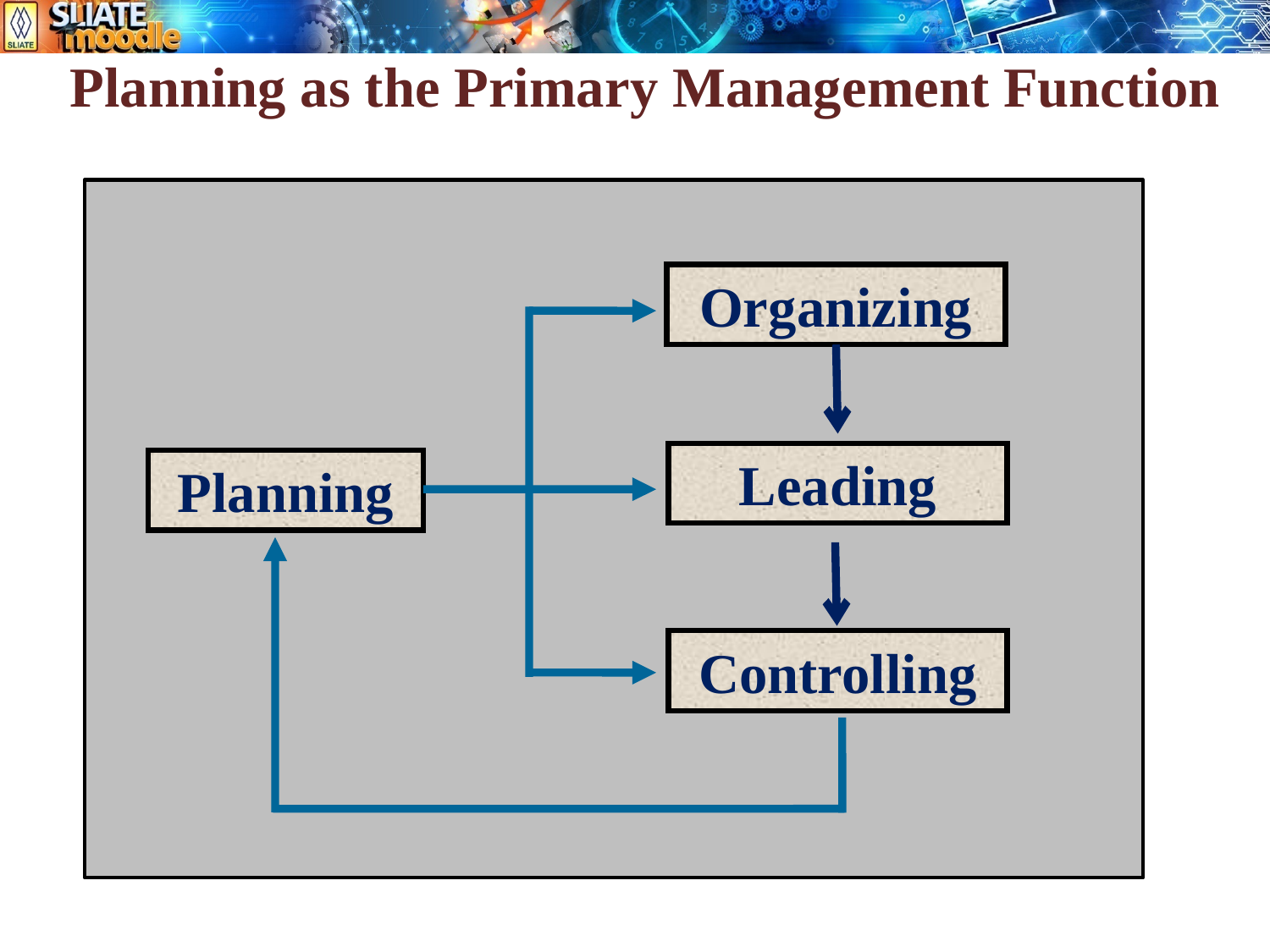

# Planning as the Primary Management Function

Organizing

Leading
Planning

Controlling